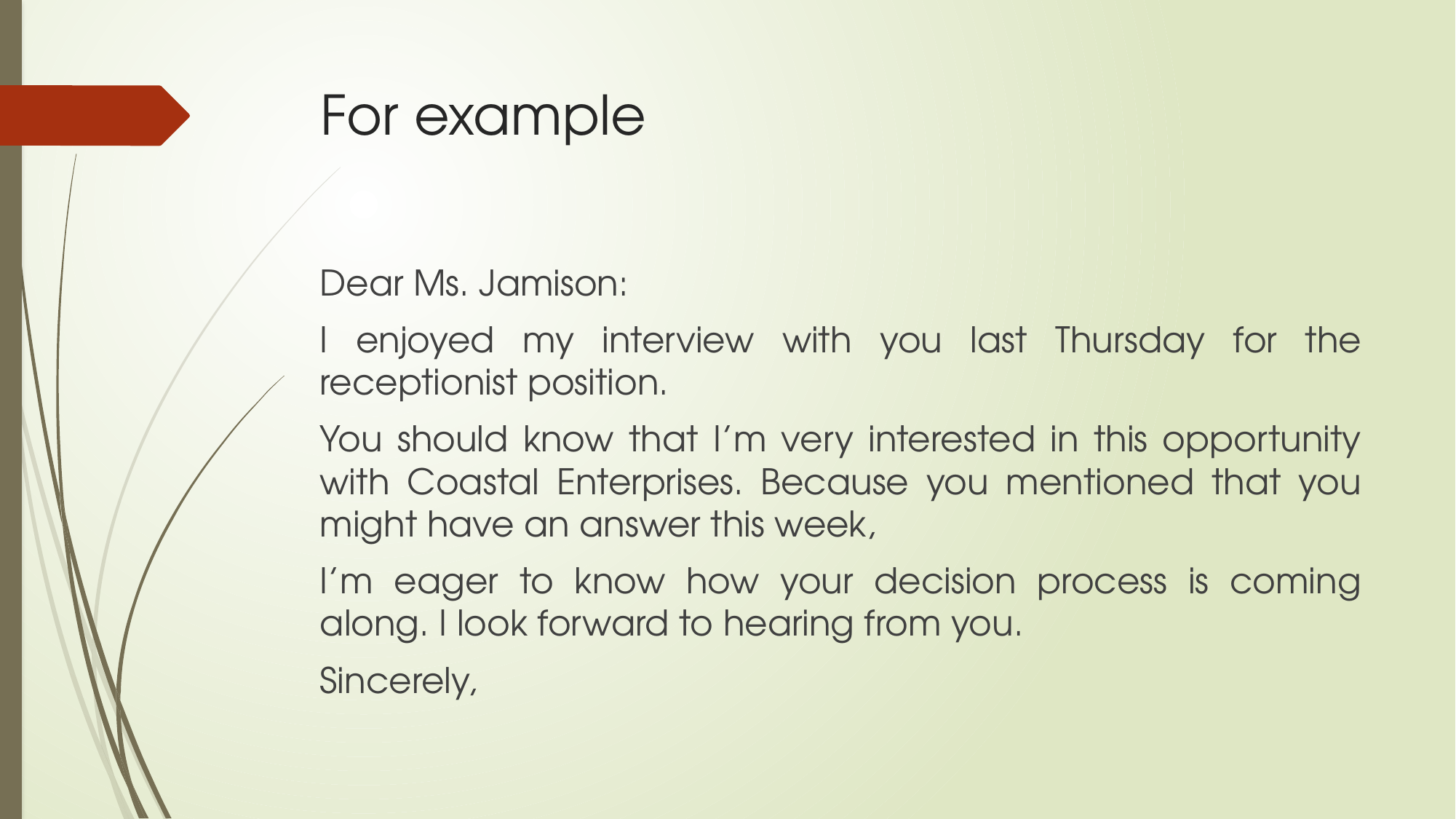

# For example
Dear Ms. Jamison:
I enjoyed my interview with you last Thursday for the receptionist position.
You should know that I’m very interested in this opportunity with Coastal Enterprises. Because you mentioned that you might have an answer this week,
I’m eager to know how your decision process is coming along. I look forward to hearing from you.
Sincerely,